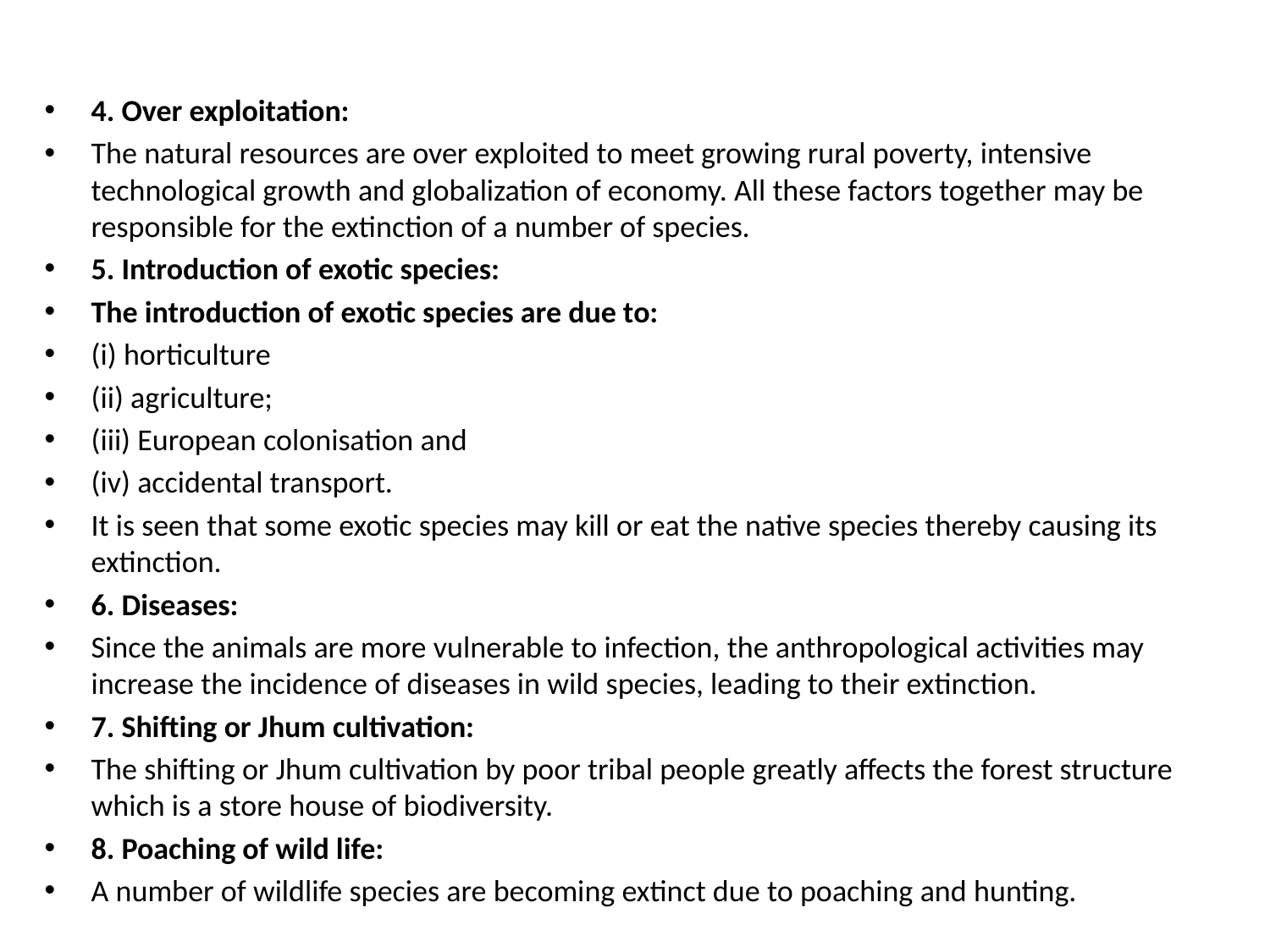

4. Over exploitation:
The natural resources are over exploited to meet growing rural poverty, intensive technological growth and globalization of economy. All these factors together may be responsible for the extinction of a number of species.
5. Introduction of exotic species:
The introduction of exotic species are due to:
(i) horticulture
(ii) agriculture;
(iii) European colonisation and
(iv) accidental transport.
It is seen that some exotic species may kill or eat the native species thereby causing its extinction.
6. Diseases:
Since the animals are more vulnerable to infection, the anthropological activities may increase the incidence of diseases in wild species, leading to their extinction.
7. Shifting or Jhum cultivation:
The shifting or Jhum cultivation by poor tribal people greatly affects the forest structure which is a store house of biodiversity.
8. Poaching of wild life:
A number of wildlife species are becoming extinct due to poaching and hunting.